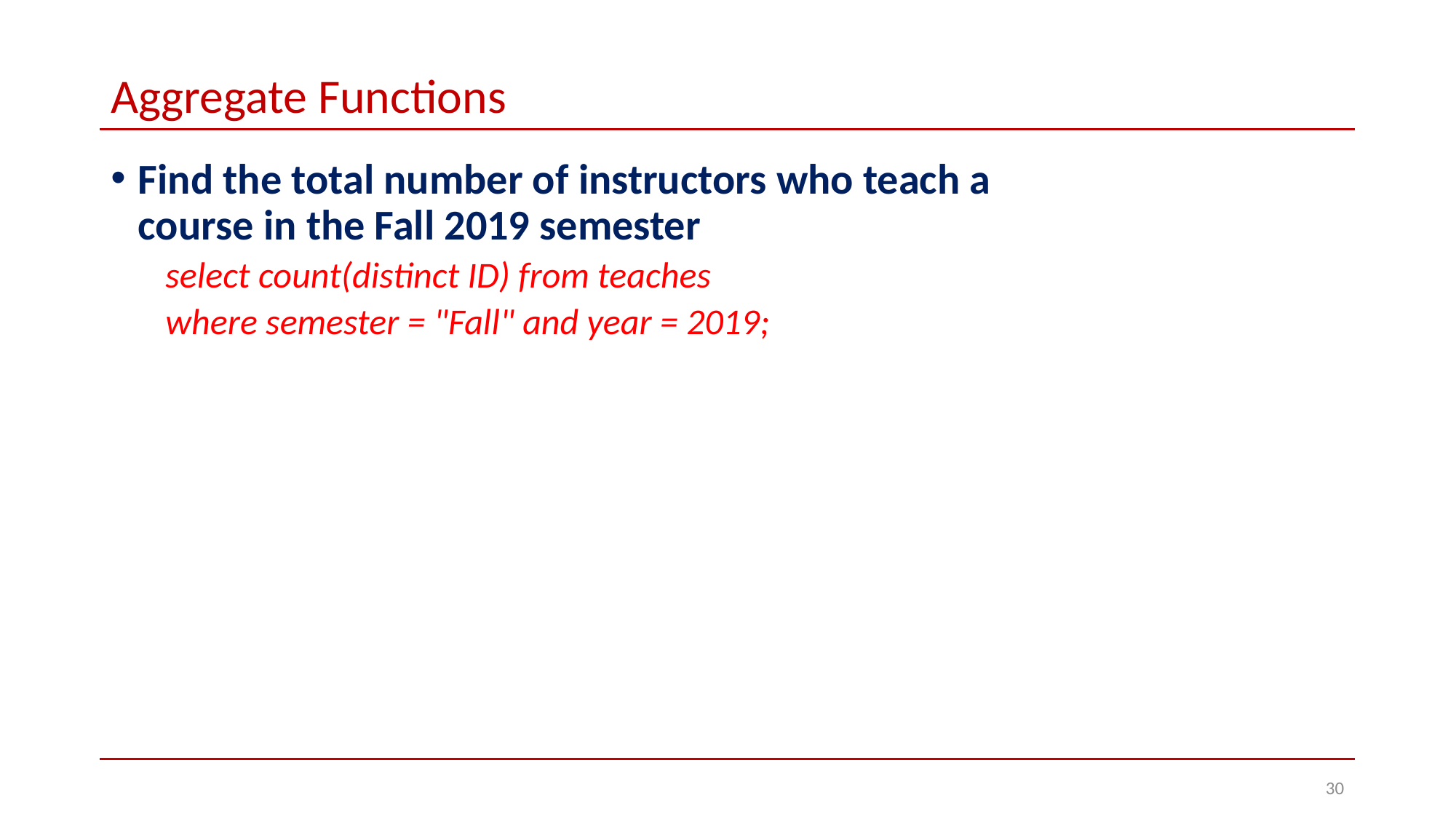

# Aggregate Functions
Find the total number of instructors who teach a course in the Fall 2019 semester
select count(distinct ID) from teaches
where semester = "Fall" and year = 2019;
30